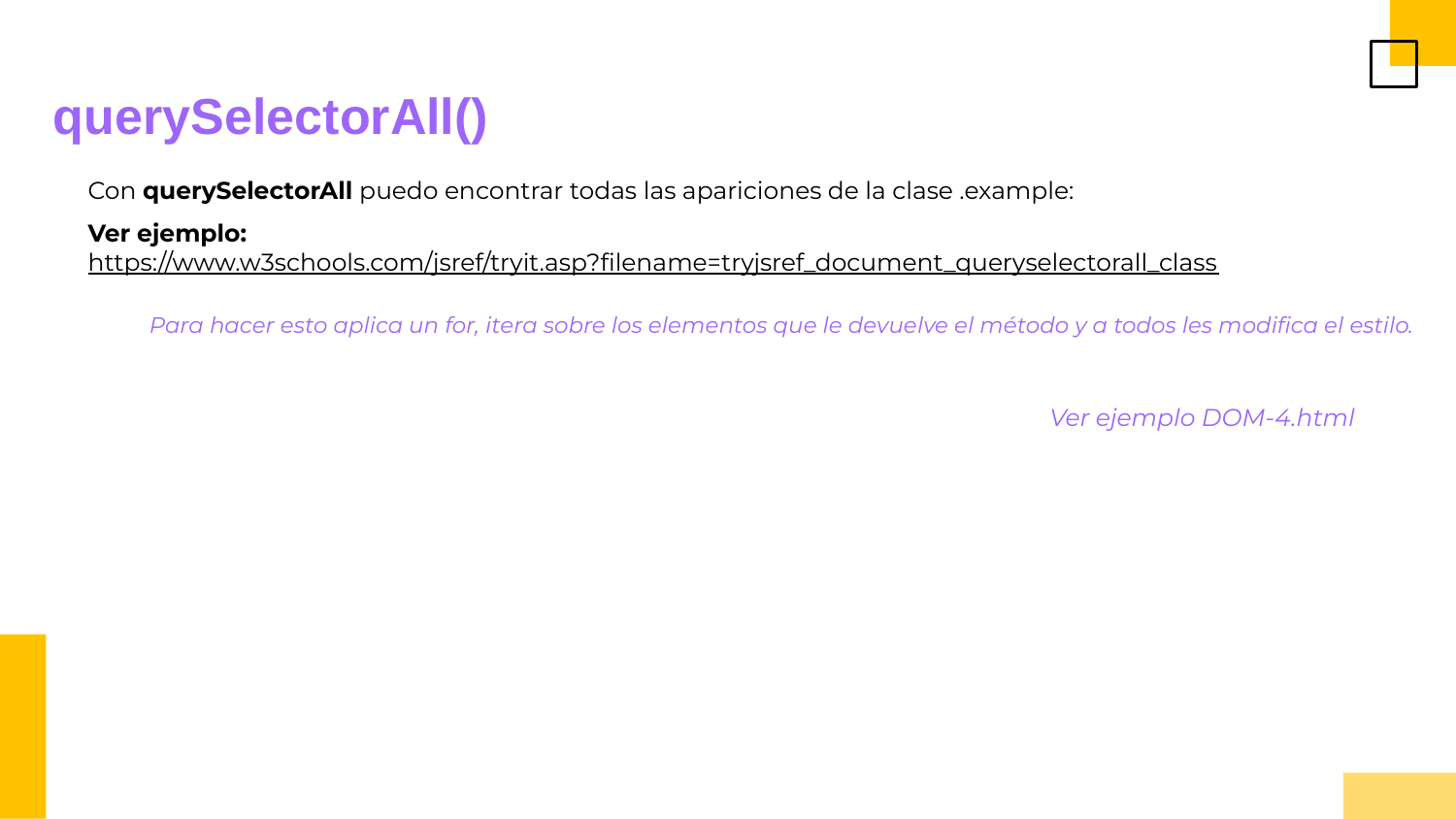

querySelectorAll()
Con querySelectorAll puedo encontrar todas las apariciones de la clase .example:
Ver ejemplo:
https://www.w3schools.com/jsref/tryit.asp?filename=tryjsref_document_queryselectorall_class

Para hacer esto aplica un for, itera sobre los elementos que le devuelve el método y a todos les modifica el estilo.
Ver ejemplo DOM-4.html